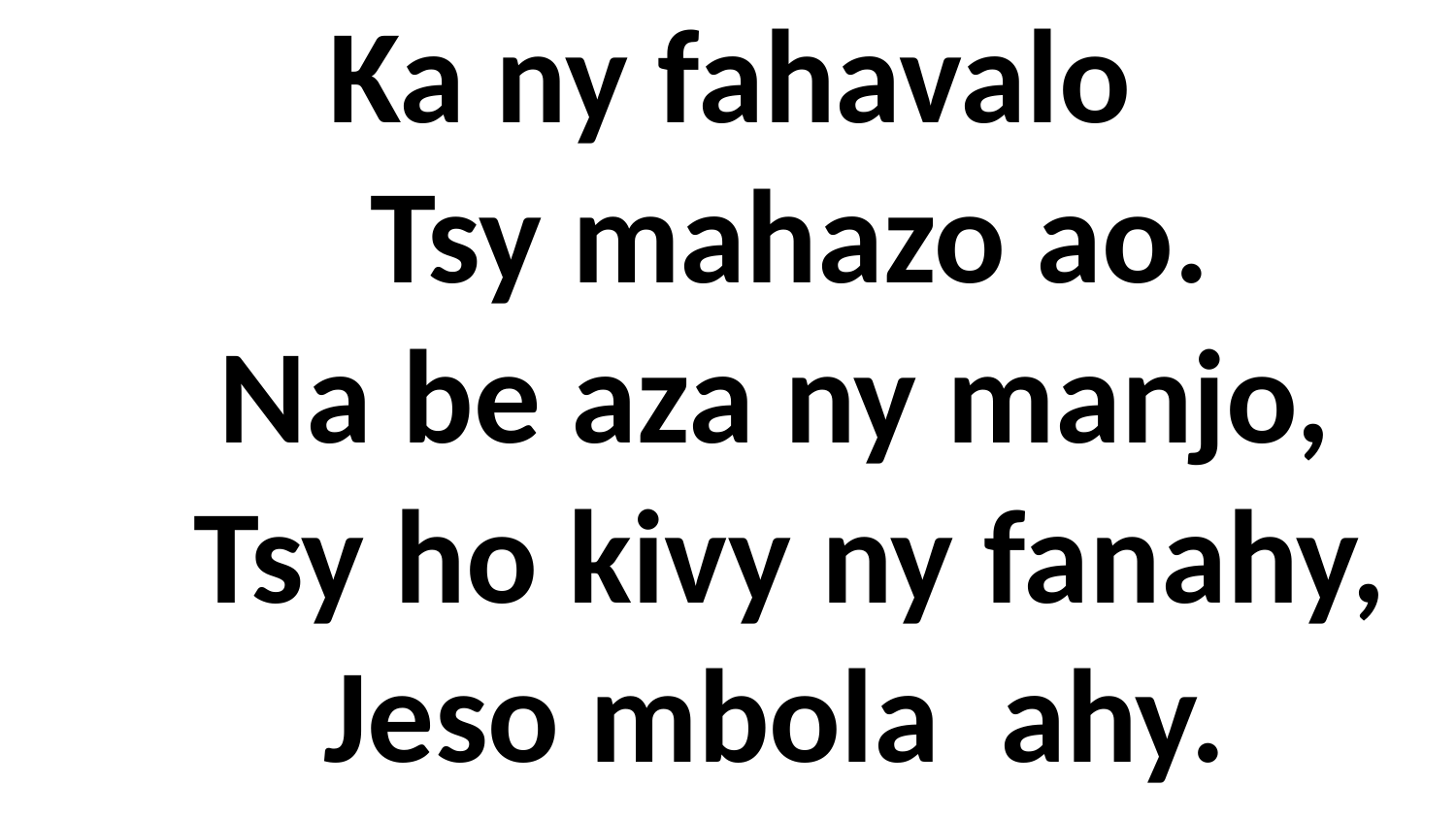

# Ka ny fahavalo Tsy mahazo ao. Na be aza ny manjo, Tsy ho kivy ny fanahy, Jeso mbola  ahy.